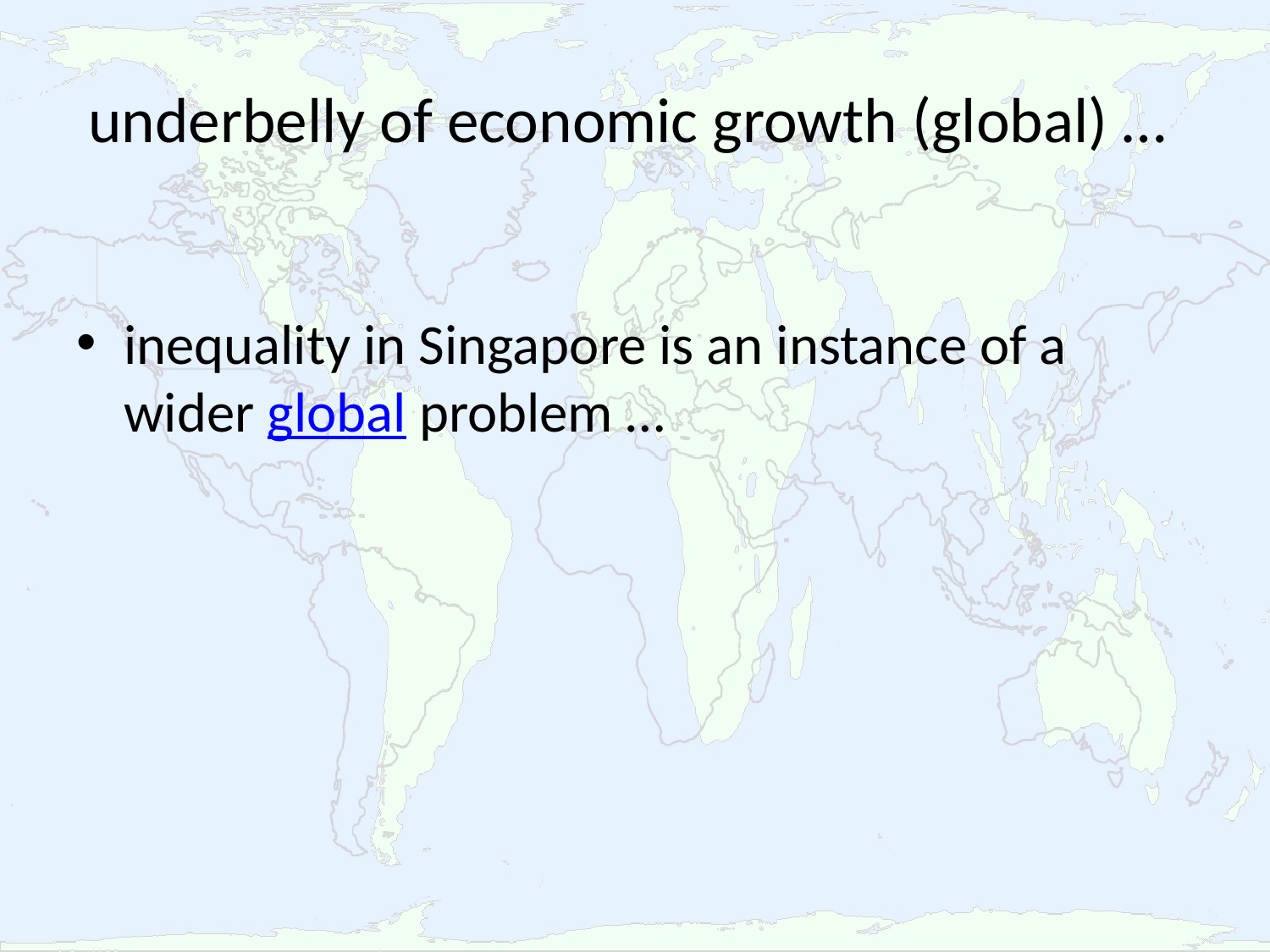

# underbelly of economic growth (global) …

inequality in Singapore is an instance of a wider global problem …